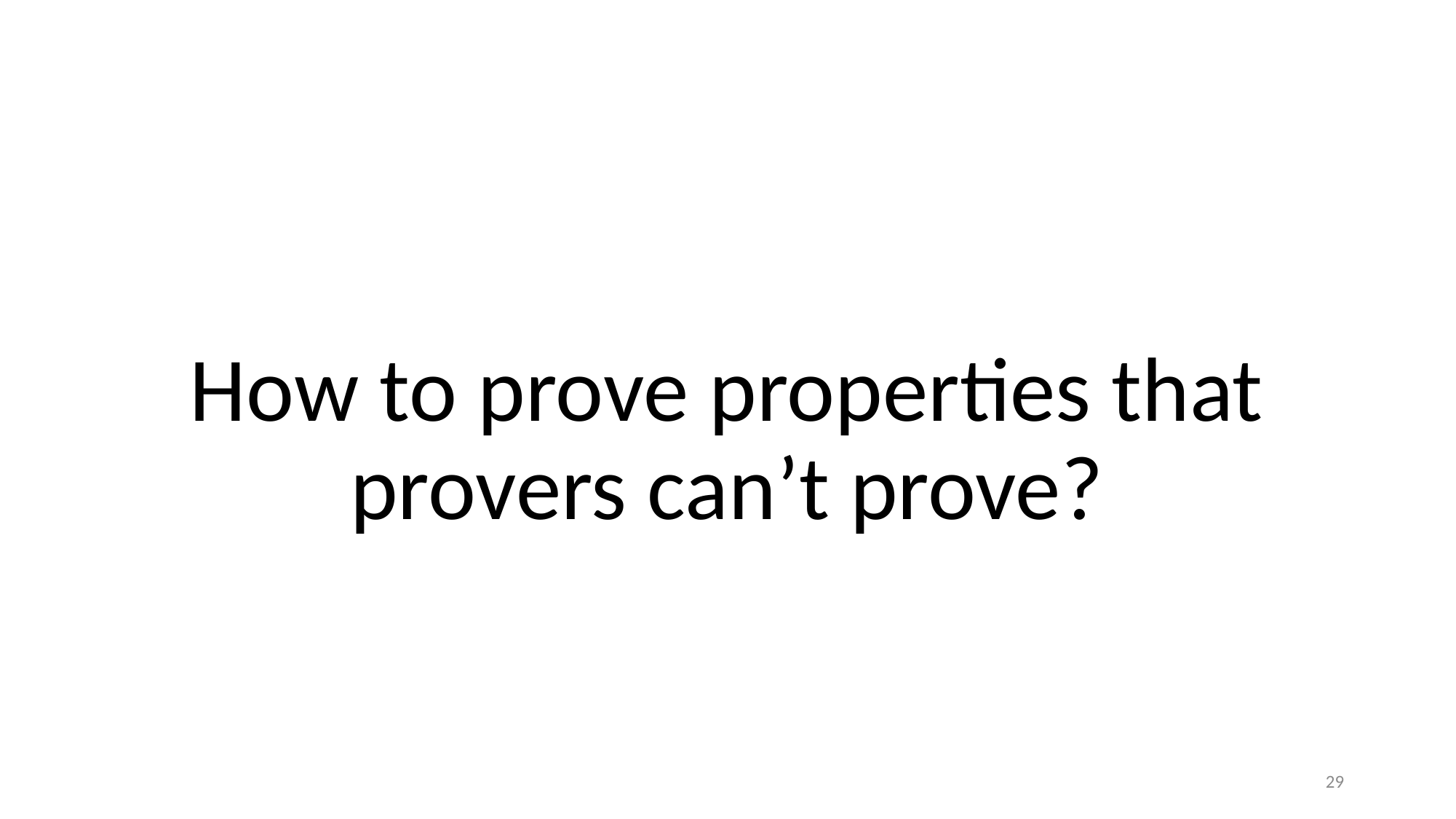

# How to prove properties that provers can’t prove?

29